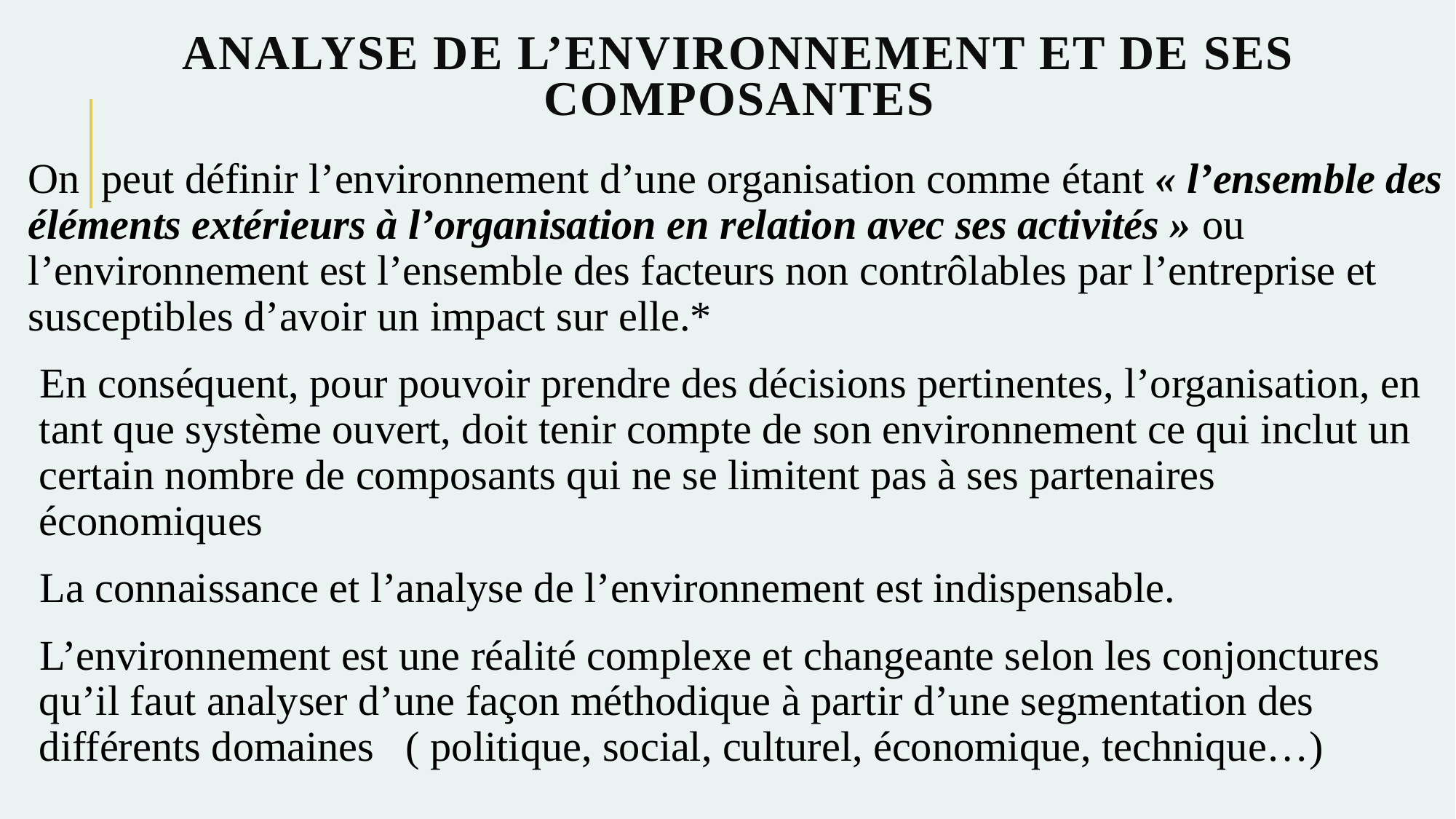

# Analyse de l’environnement et de ses composantes
On  peut définir l’environnement d’une organisation comme étant « l’ensemble des éléments extérieurs à l’organisation en relation avec ses activités » ou l’environnement est l’ensemble des facteurs non contrôlables par l’entreprise et susceptibles d’avoir un impact sur elle.*
En conséquent, pour pouvoir prendre des décisions pertinentes, l’organisation, en tant que système ouvert, doit tenir compte de son environnement ce qui inclut un certain nombre de composants qui ne se limitent pas à ses partenaires économiques
La connaissance et l’analyse de l’environnement est indispensable.
L’environnement est une réalité complexe et changeante selon les conjonctures qu’il faut analyser d’une façon méthodique à partir d’une segmentation des différents domaines   ( politique, social, culturel, économique, technique…)